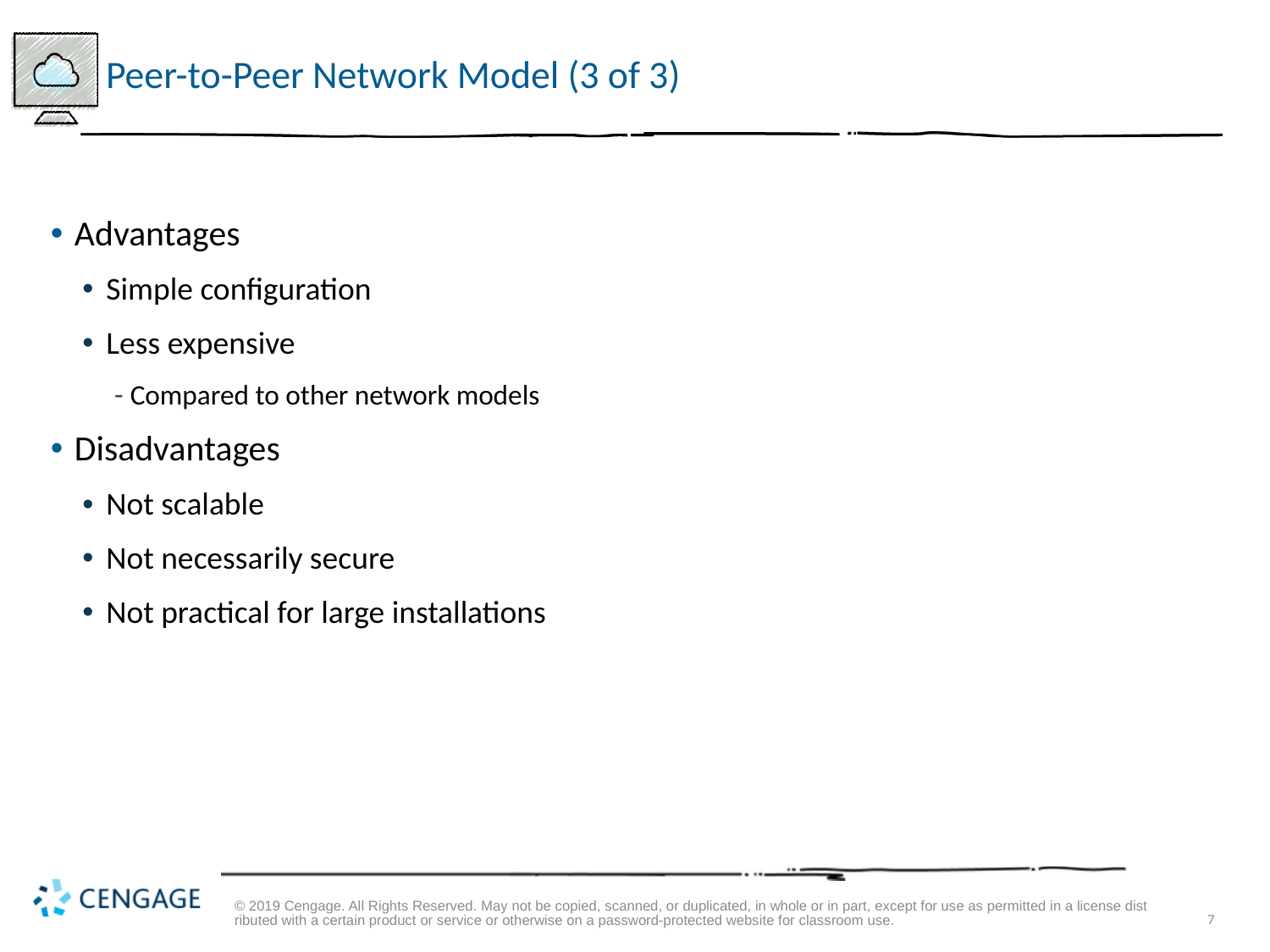

# Peer-to-Peer Network Model (3 of 3)
Advantages
Simple configuration
Less expensive
Compared to other network models
Disadvantages
Not scalable
Not necessarily secure
Not practical for large installations
© 2019 Cengage. All Rights Reserved. May not be copied, scanned, or duplicated, in whole or in part, except for use as permitted in a license distributed with a certain product or service or otherwise on a password-protected website for classroom use.